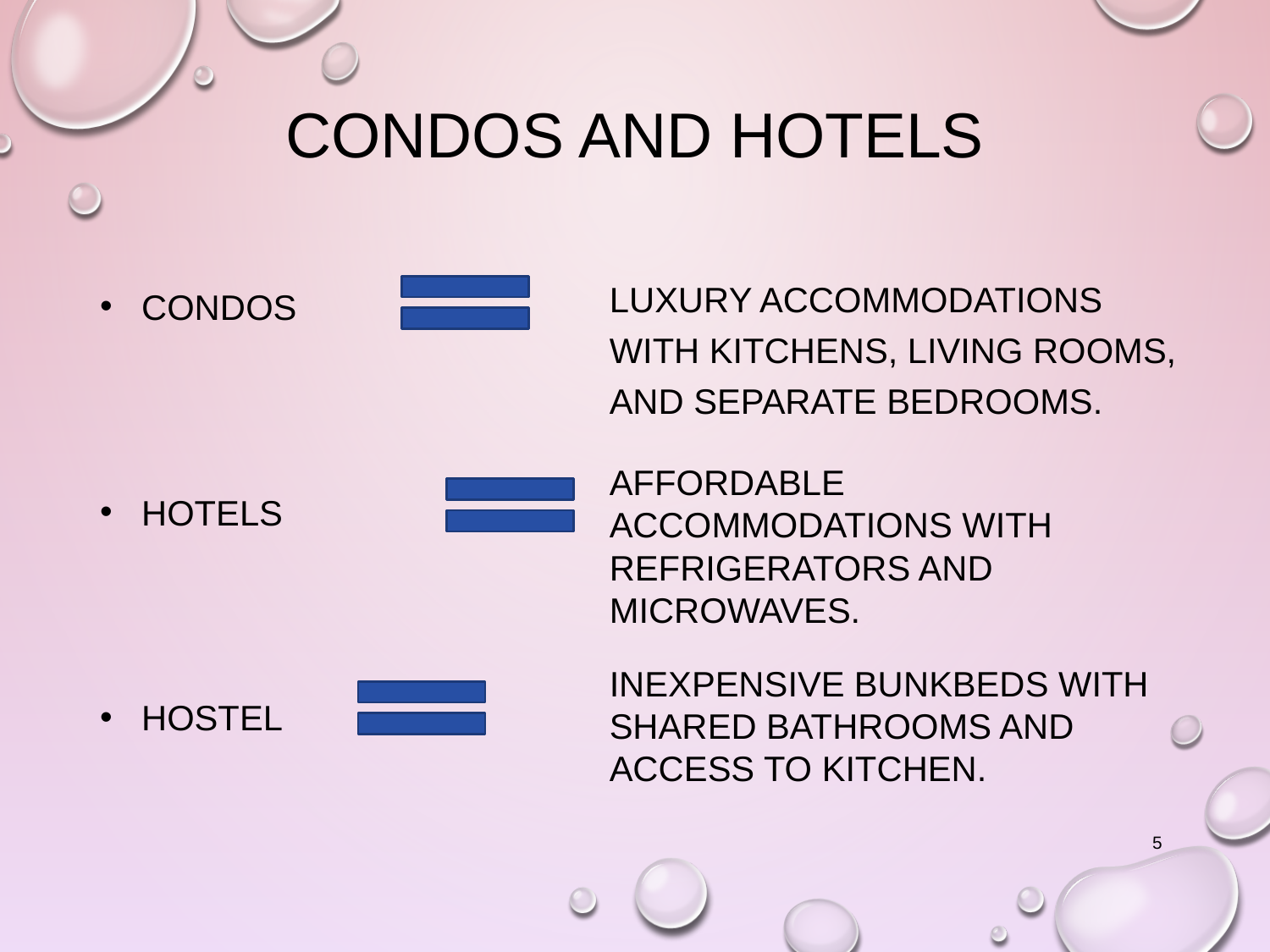

# Condos and Hotels

Luxury accommodations with kitchens, living rooms, and separate bedrooms.
Affordable accommodations with refrigerators and microwaves.
Inexpensive bunkbeds with shared bathrooms and access to kitchen.
 Condos

 Hotels

 Hostel

5